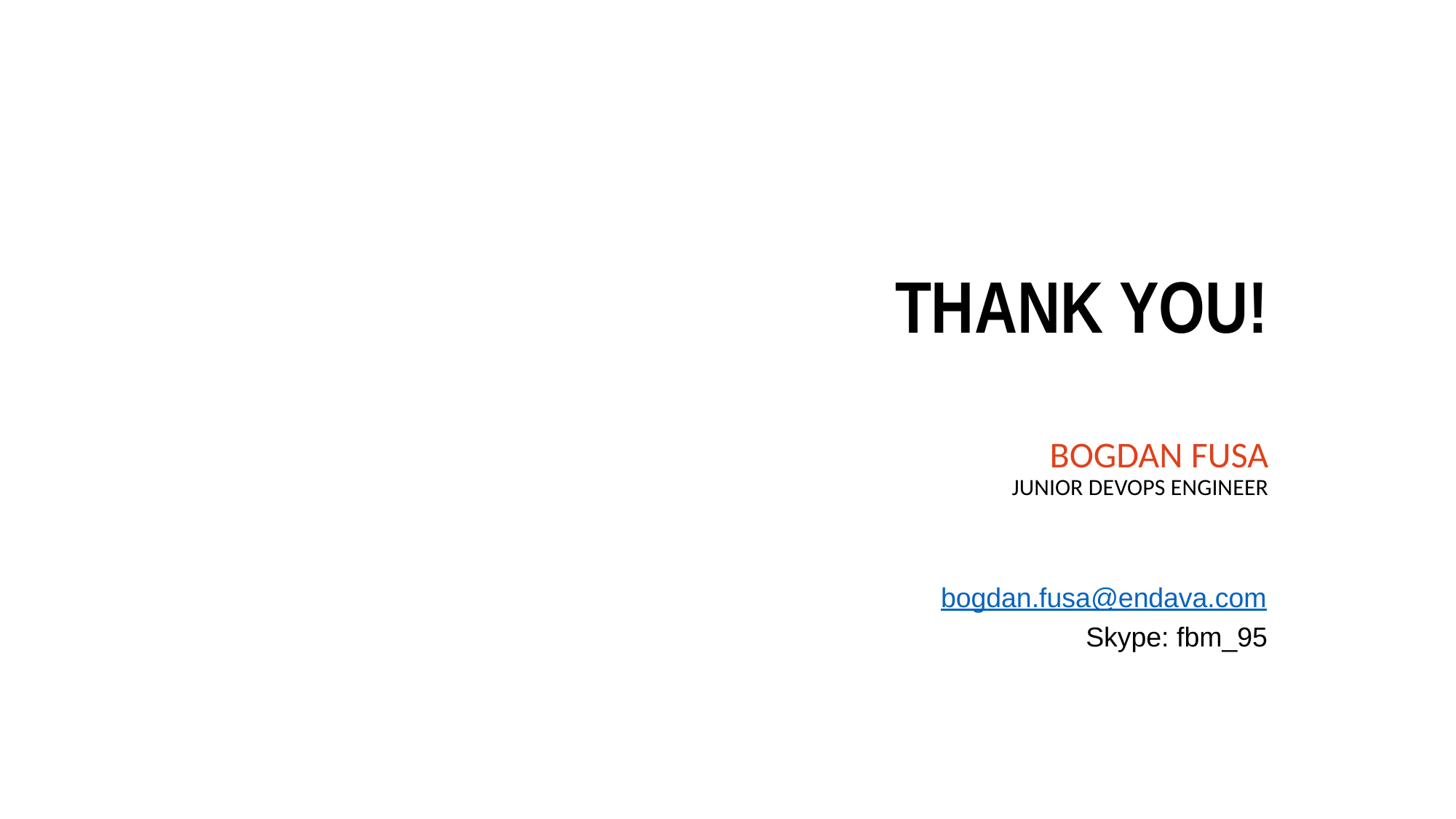

# THANK YOU!
Bogdan Fusa
JUNIOR Devops engineer
bogdan.fusa@endava.com

Skype: fbm_95